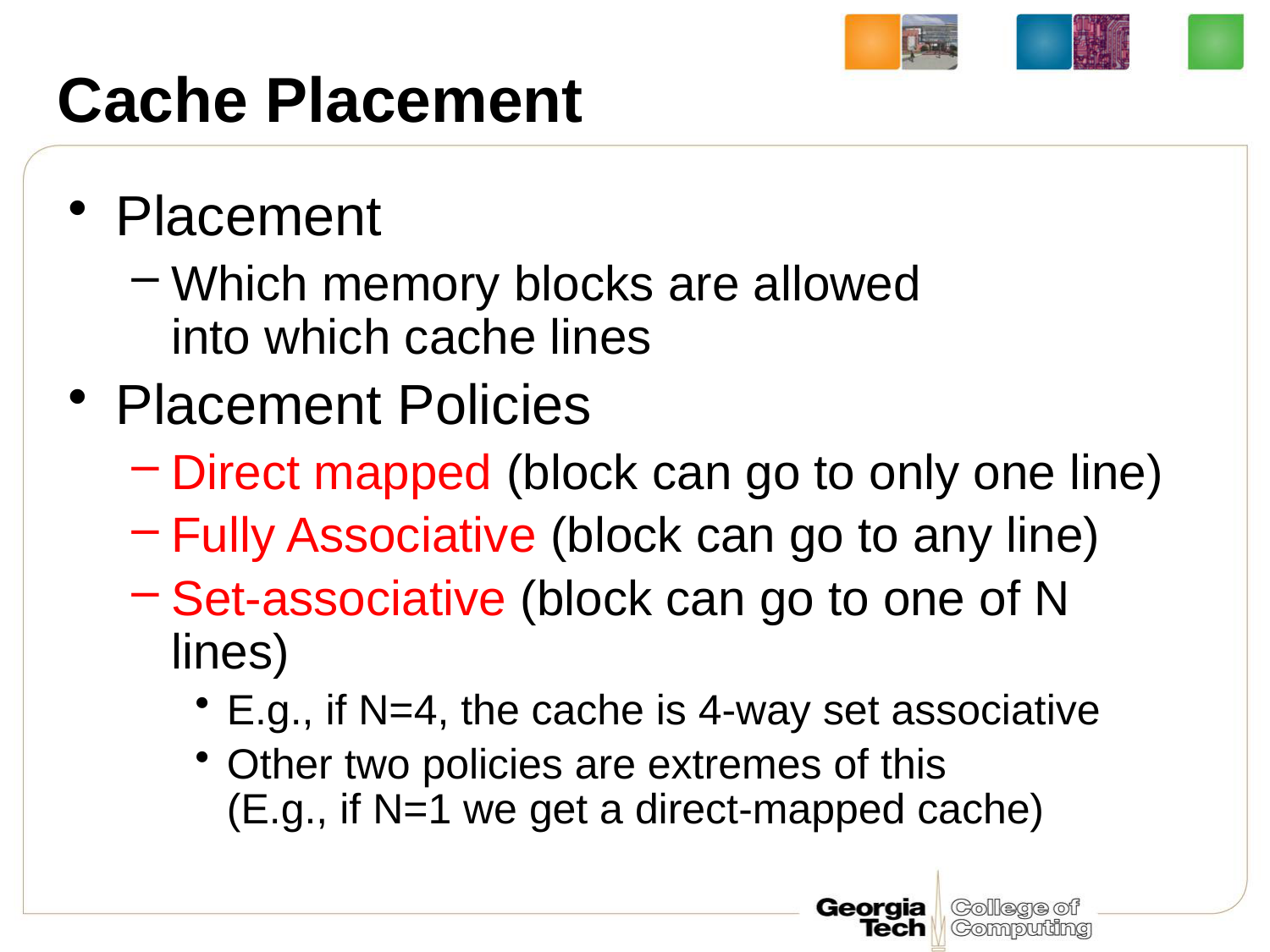

# Cache Placement
Placement
Which memory blocks are allowed
into which cache lines
Placement Policies
Direct mapped (block can go to only one line)
Fully Associative (block can go to any line)
Set-associative (block can go to one of N lines)
E.g., if N=4, the cache is 4-way set associative
Other two policies are extremes of this
(E.g., if N=1 we get a direct-mapped cache)